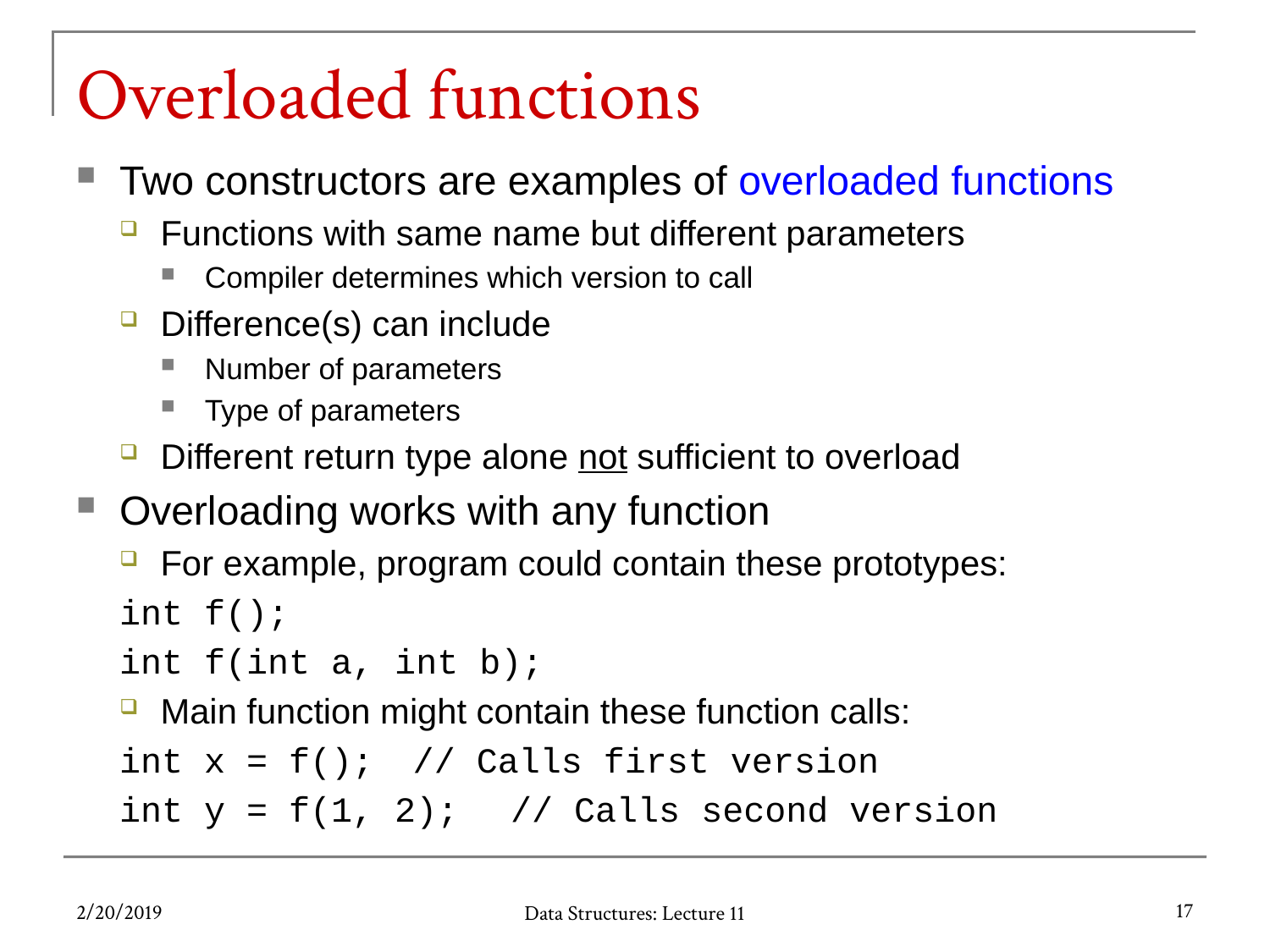

# Overloaded functions
Two constructors are examples of overloaded functions
Functions with same name but different parameters
Compiler determines which version to call
Difference(s) can include
Number of parameters
Type of parameters
Different return type alone not sufficient to overload
Overloading works with any function
For example, program could contain these prototypes:
int f();
int f(int a, int b);
Main function might contain these function calls:
int x = f();		// Calls first version
int y = f(1, 2);	// Calls second version

2/20/2019
17
Data Structures: Lecture 11